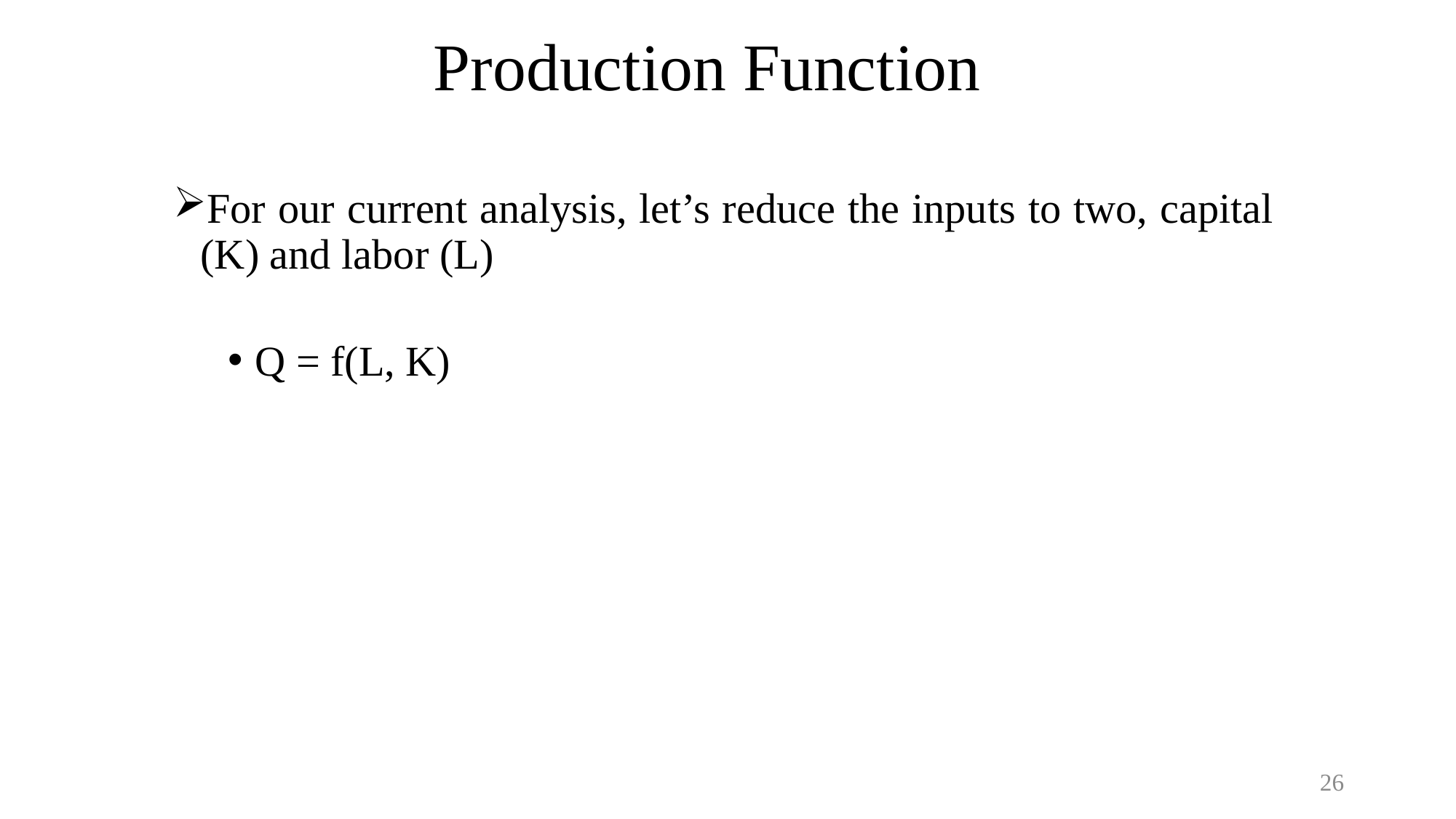

# Production Function

For our current analysis, let’s reduce the inputs to two, capital (K) and labor (L)

Q = f(L, K)

26